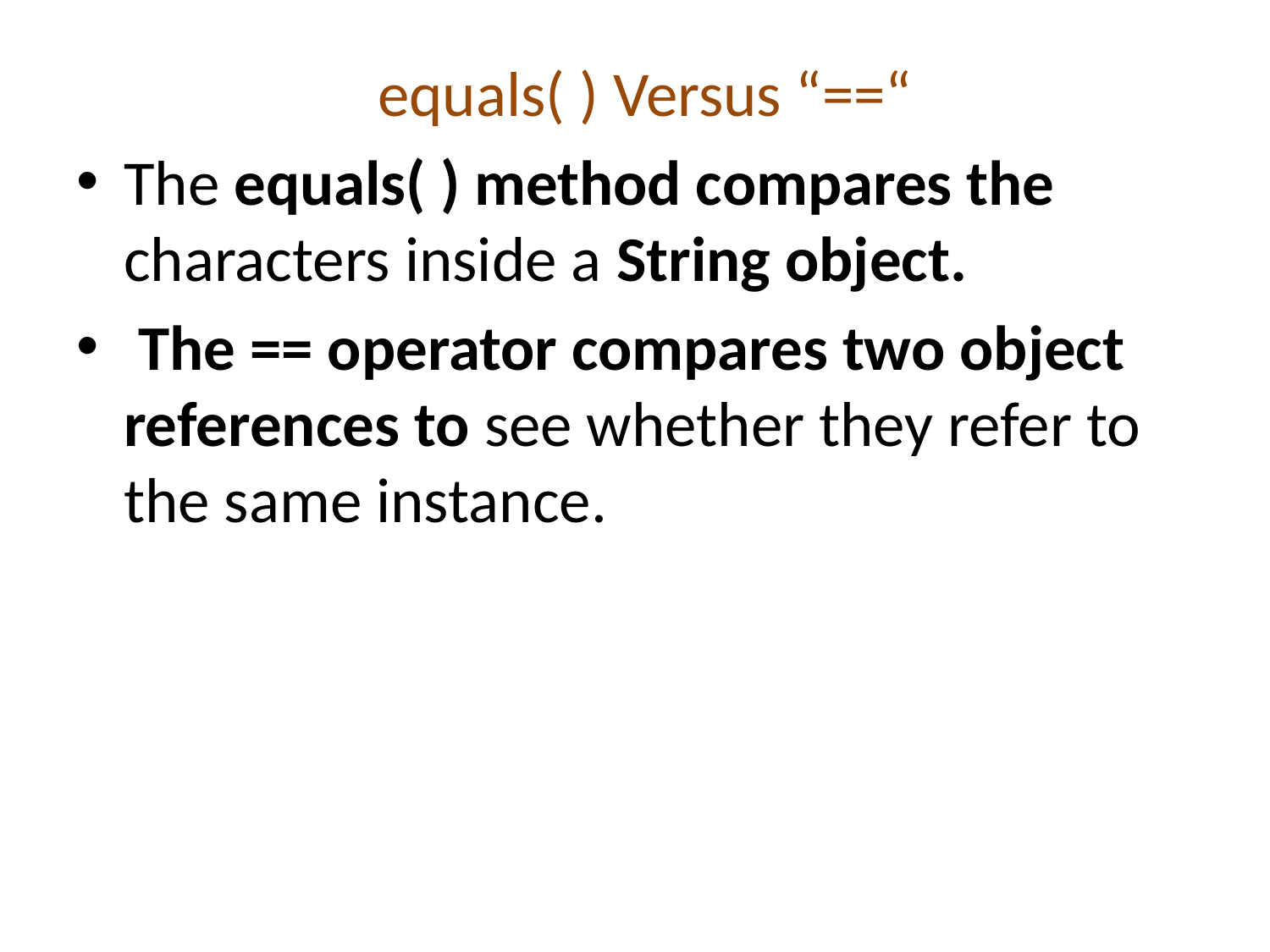

equals( ) Versus “==“
The equals( ) method compares the characters inside a String object.
 The == operator compares two object references to see whether they refer to the same instance.